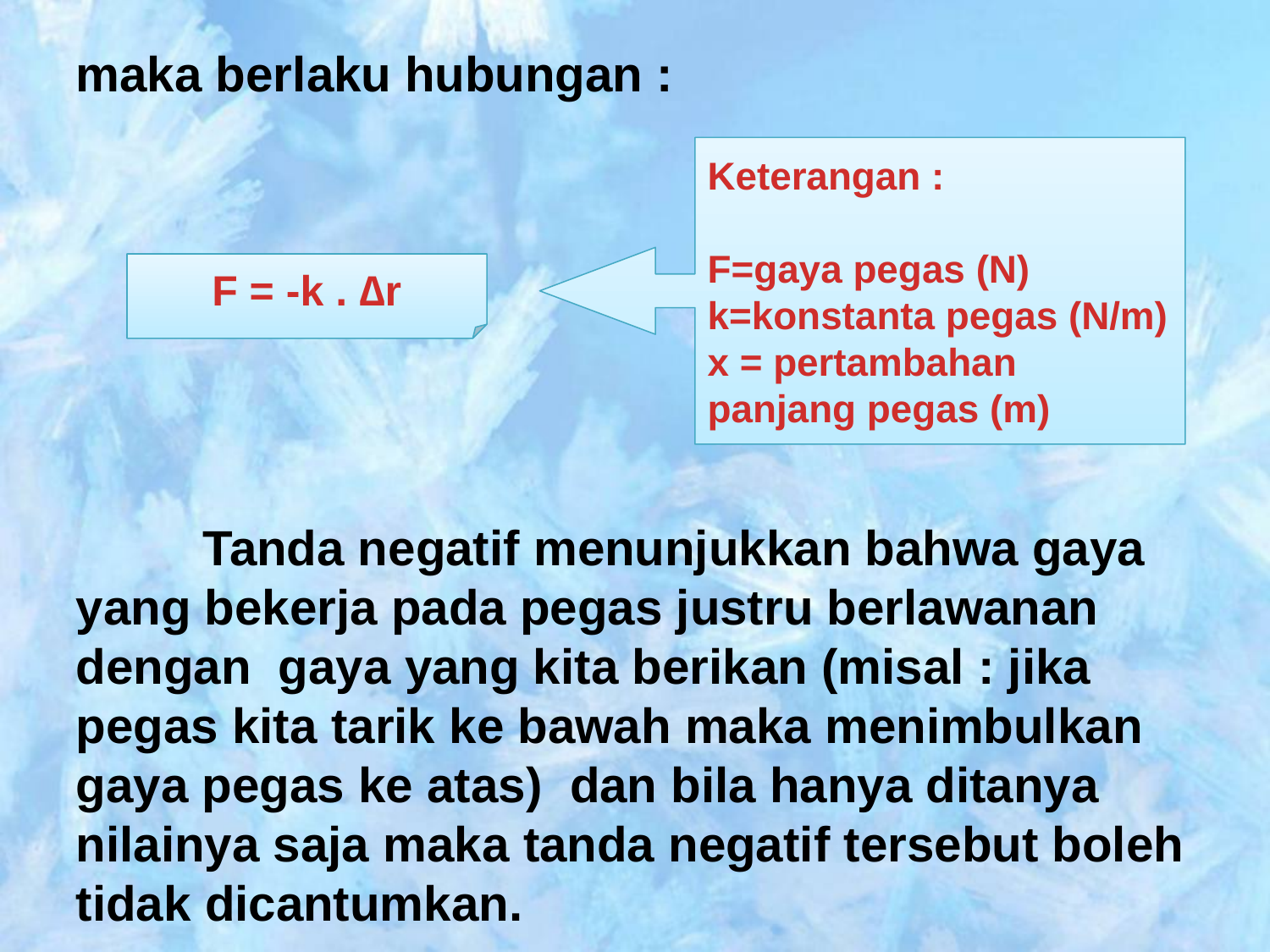

maka berlaku hubungan :

	Tanda negatif menunjukkan bahwa gaya yang bekerja pada pegas justru berlawanan dengan  gaya yang kita berikan (misal : jika pegas kita tarik ke bawah maka menimbulkan gaya pegas ke atas)  dan bila hanya ditanya nilainya saja maka tanda negatif tersebut boleh tidak dicantumkan.
Keterangan :
F=gaya pegas (N)
k=konstanta pegas (N/m)
x = pertambahan panjang pegas (m)
F = -k . ∆r